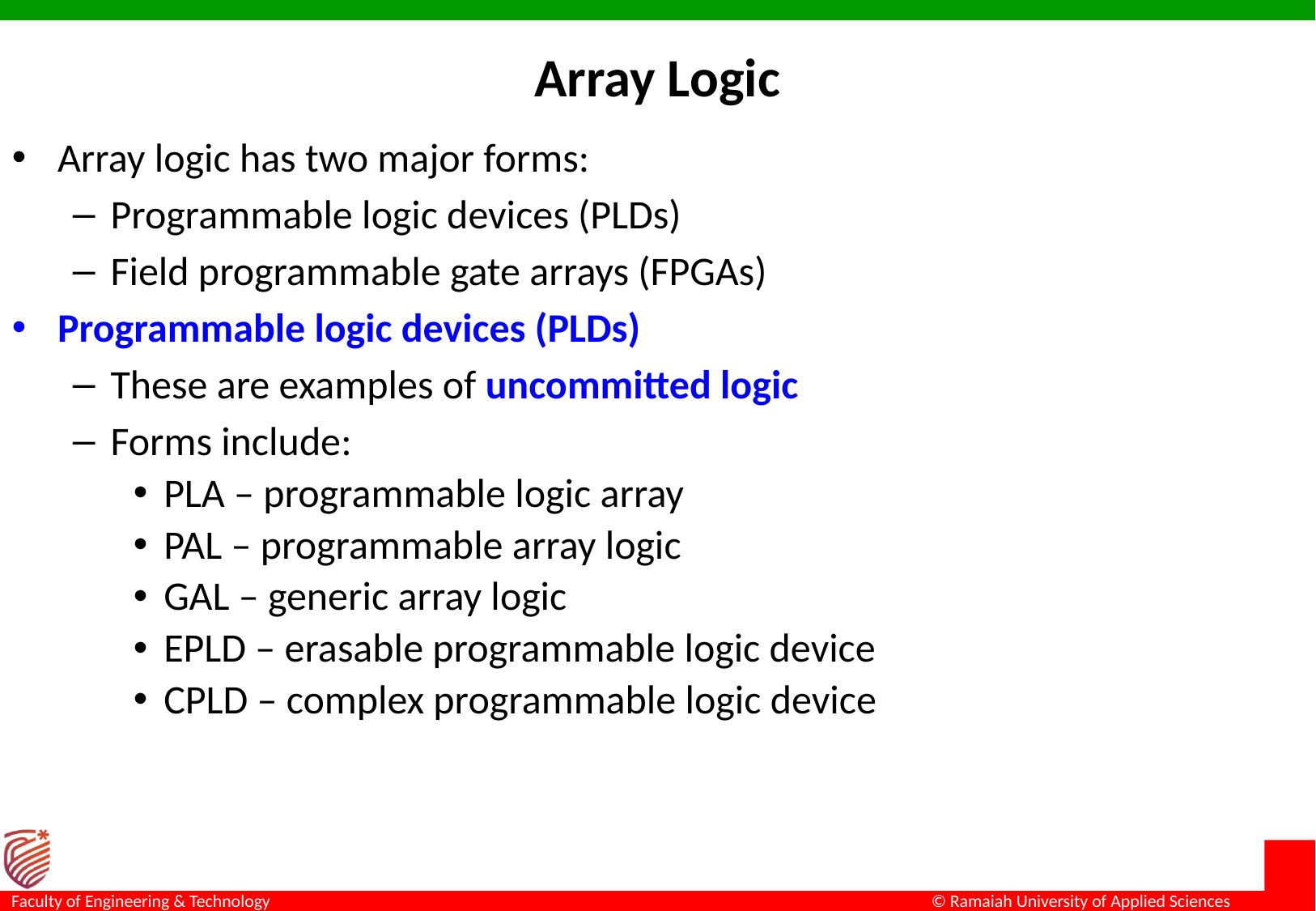

# Array Logic
Array logic has two major forms:
Programmable logic devices (PLDs)
Field programmable gate arrays (FPGAs)
Programmable logic devices (PLDs)
These are examples of uncommitted logic
Forms include:
PLA – programmable logic array
PAL – programmable array logic
GAL – generic array logic
EPLD – erasable programmable logic device
CPLD – complex programmable logic device